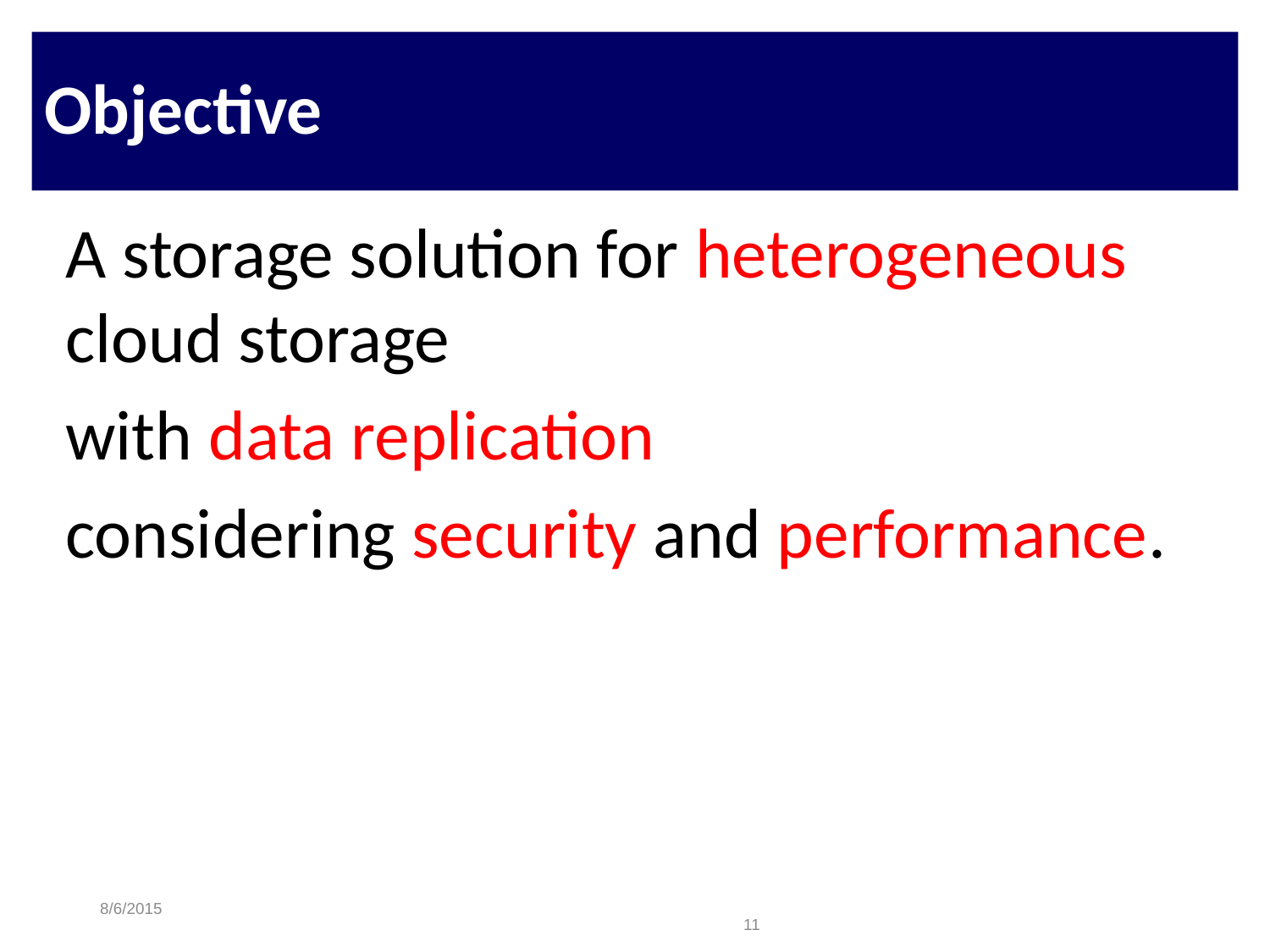

# Objective
A storage solution for heterogeneous cloud storage
with data replication
considering security and performance.

8/6/2015
11